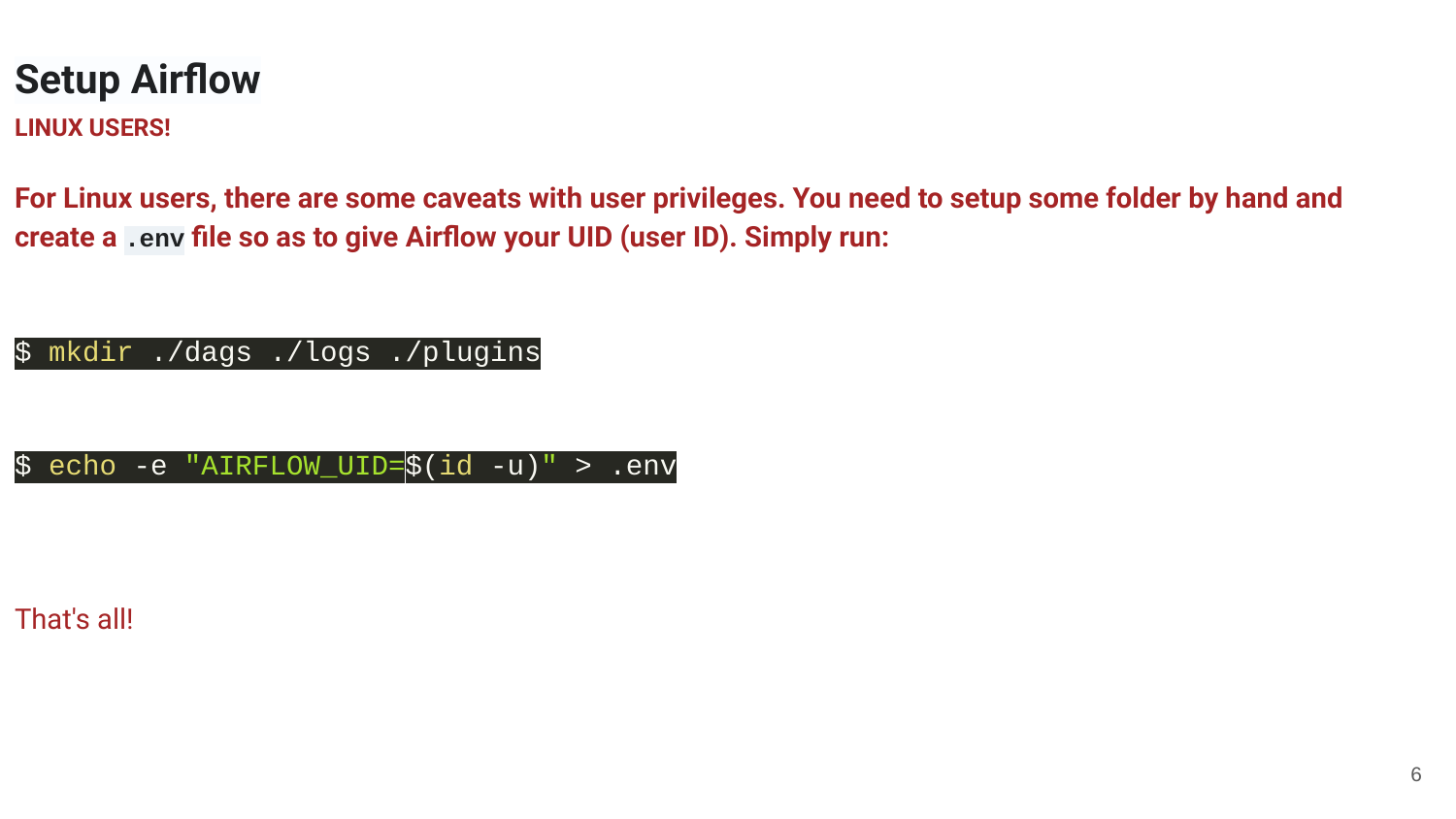

Setup Airflow
LINUX USERS!
For Linux users, there are some caveats with user privileges. You need to setup some folder by hand and create a .env file so as to give Airflow your UID (user ID). Simply run:
$ mkdir ./dags ./logs ./plugins
$ echo -e "AIRFLOW_UID=$(id -u)" > .env

That's all!

6